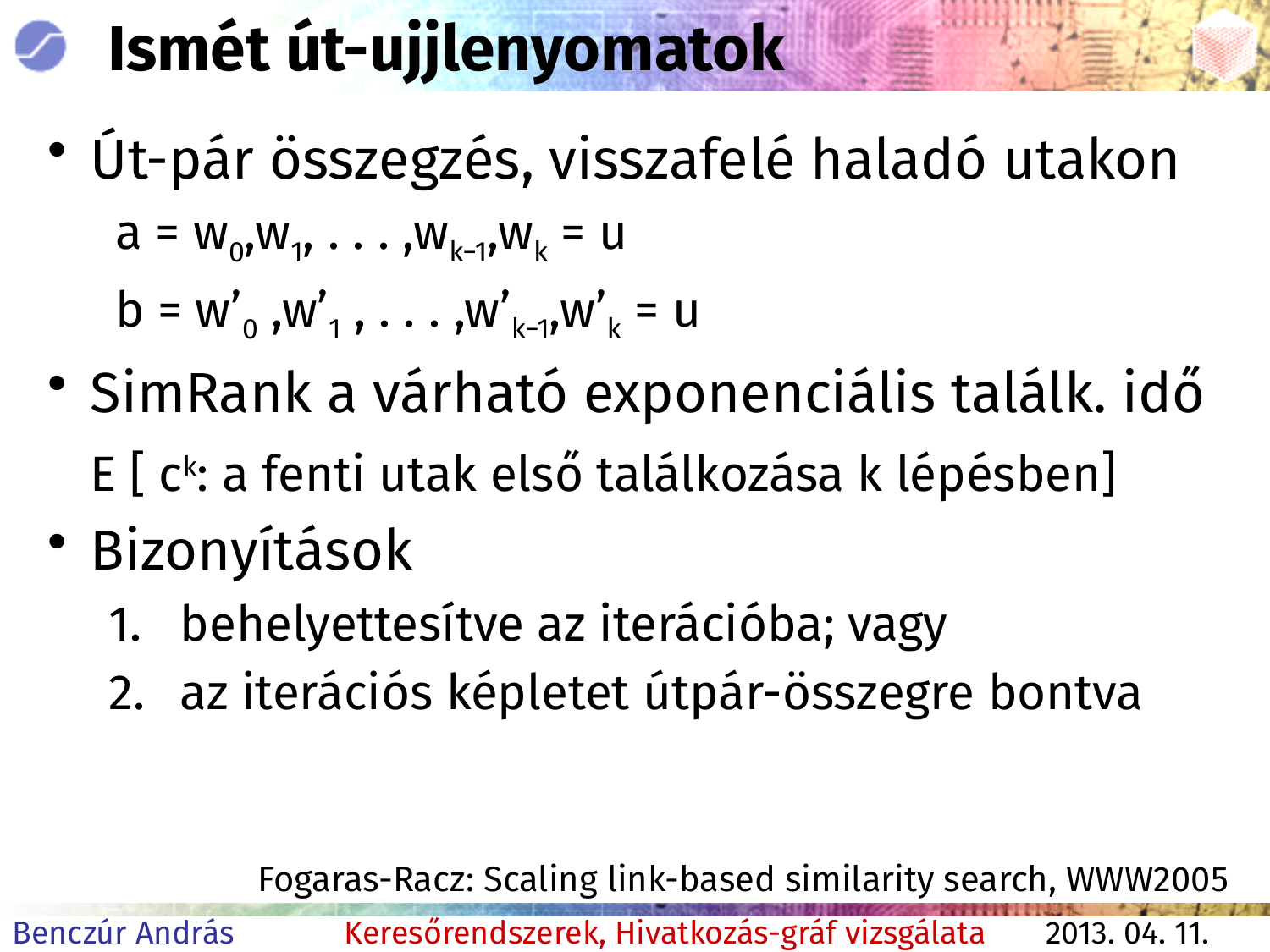

# Ismét út-ujjlenyomatok
Út-pár összegzés, visszafelé haladó utakon
a = w0,w1, . . . ,wk−1,wk = u
b = w’0 ,w’1 , . . . ,w’k−1,w’k = u
SimRank a várható exponenciális találk. idő
	E [ ck: a fenti utak első találkozása k lépésben]
Bizonyítások
behelyettesítve az iterációba; vagy
az iterációs képletet útpár-összegre bontva
Fogaras-Racz: Scaling link-based similarity search, WWW2005